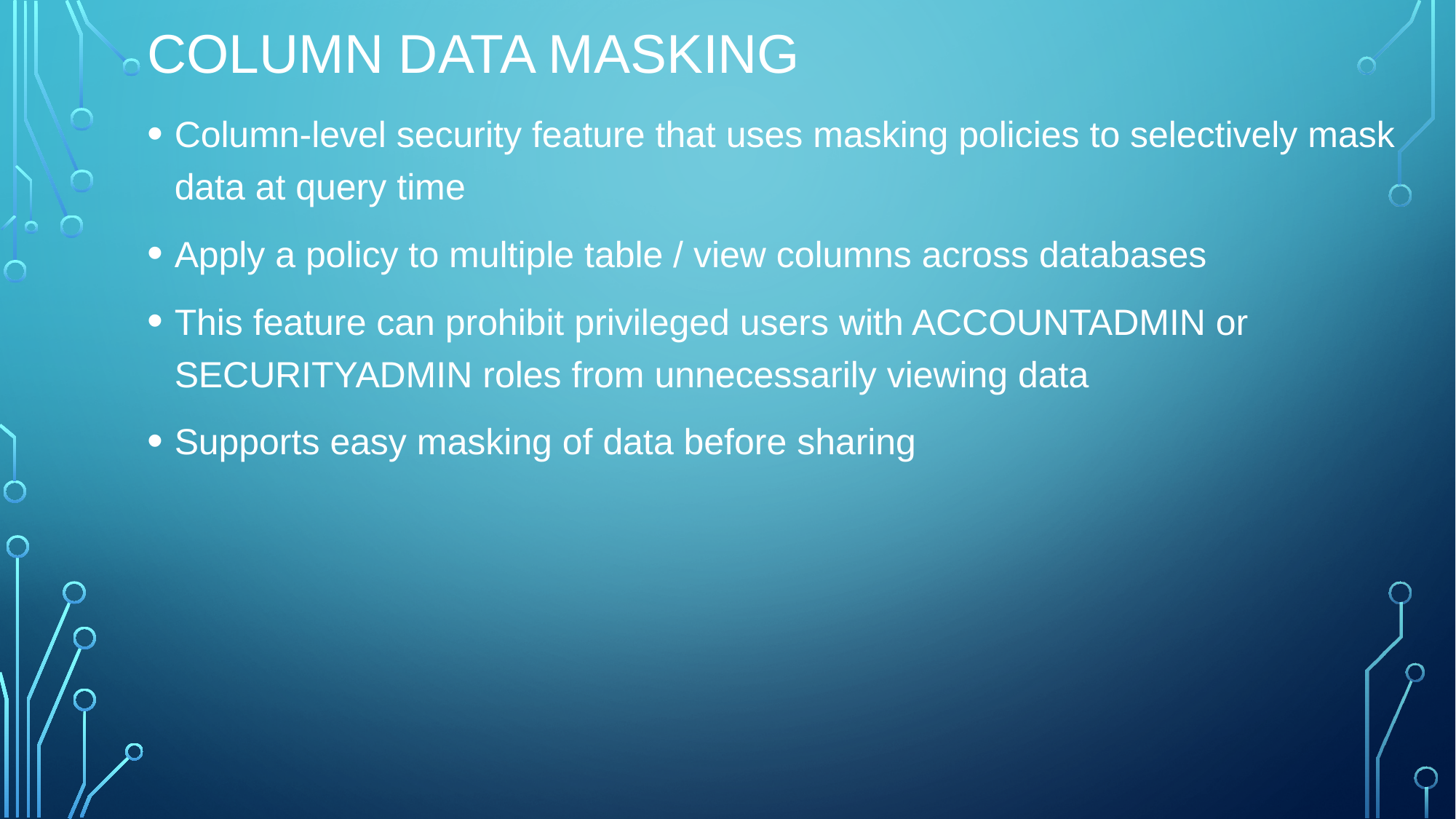

Column Data Masking
Column-level security feature that uses masking policies to selectively mask data at query time
Apply a policy to multiple table / view columns across databases
This feature can prohibit privileged users with ACCOUNTADMIN or SECURITYADMIN roles from unnecessarily viewing data
Supports easy masking of data before sharing